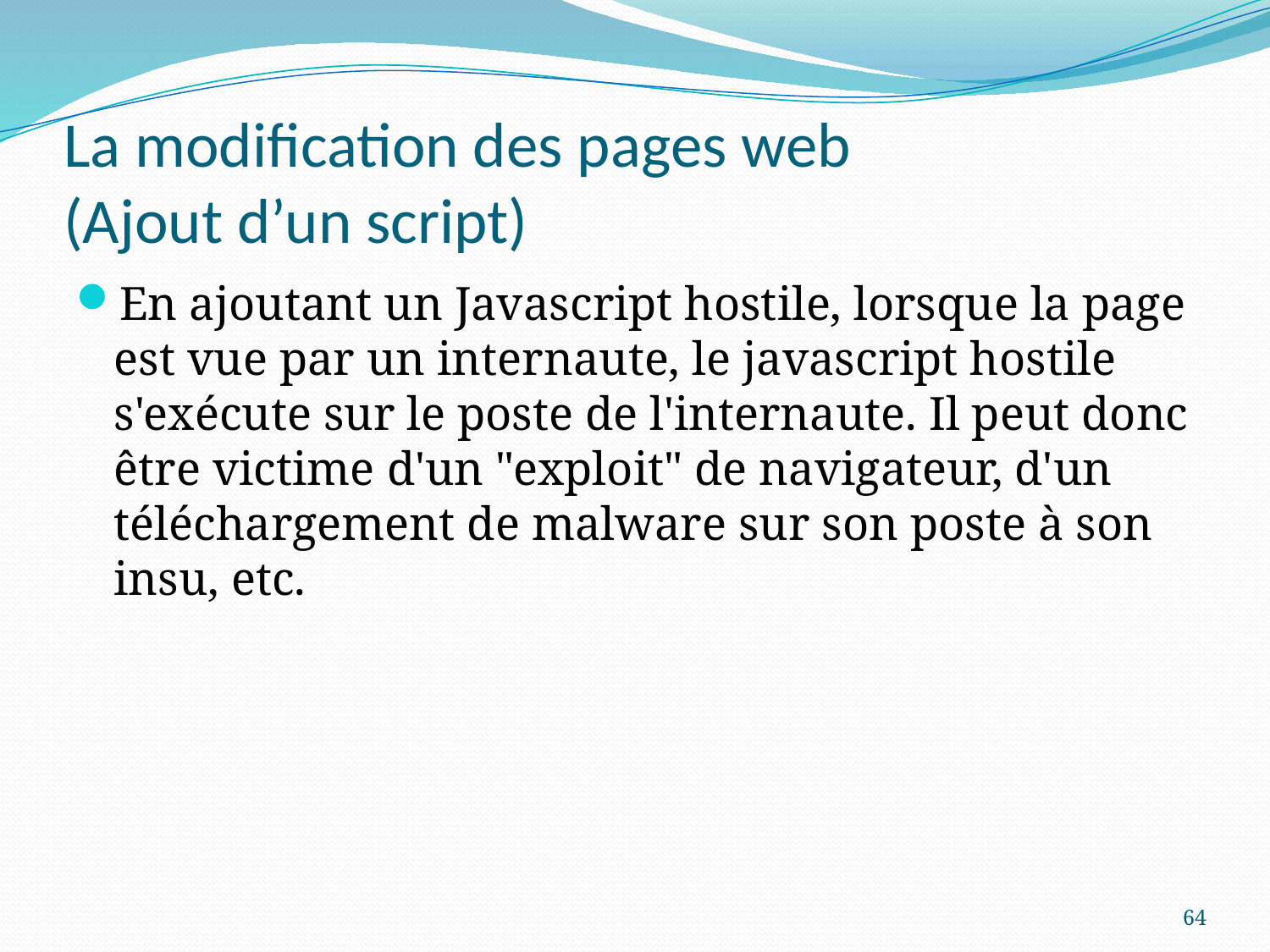

# La modification des pages web (Ajout d’un script)
En ajoutant un Javascript hostile, lorsque la page est vue par un internaute, le javascript hostile s'exécute sur le poste de l'internaute. Il peut donc être victime d'un "exploit" de navigateur, d'un téléchargement de malware sur son poste à son insu, etc.

64